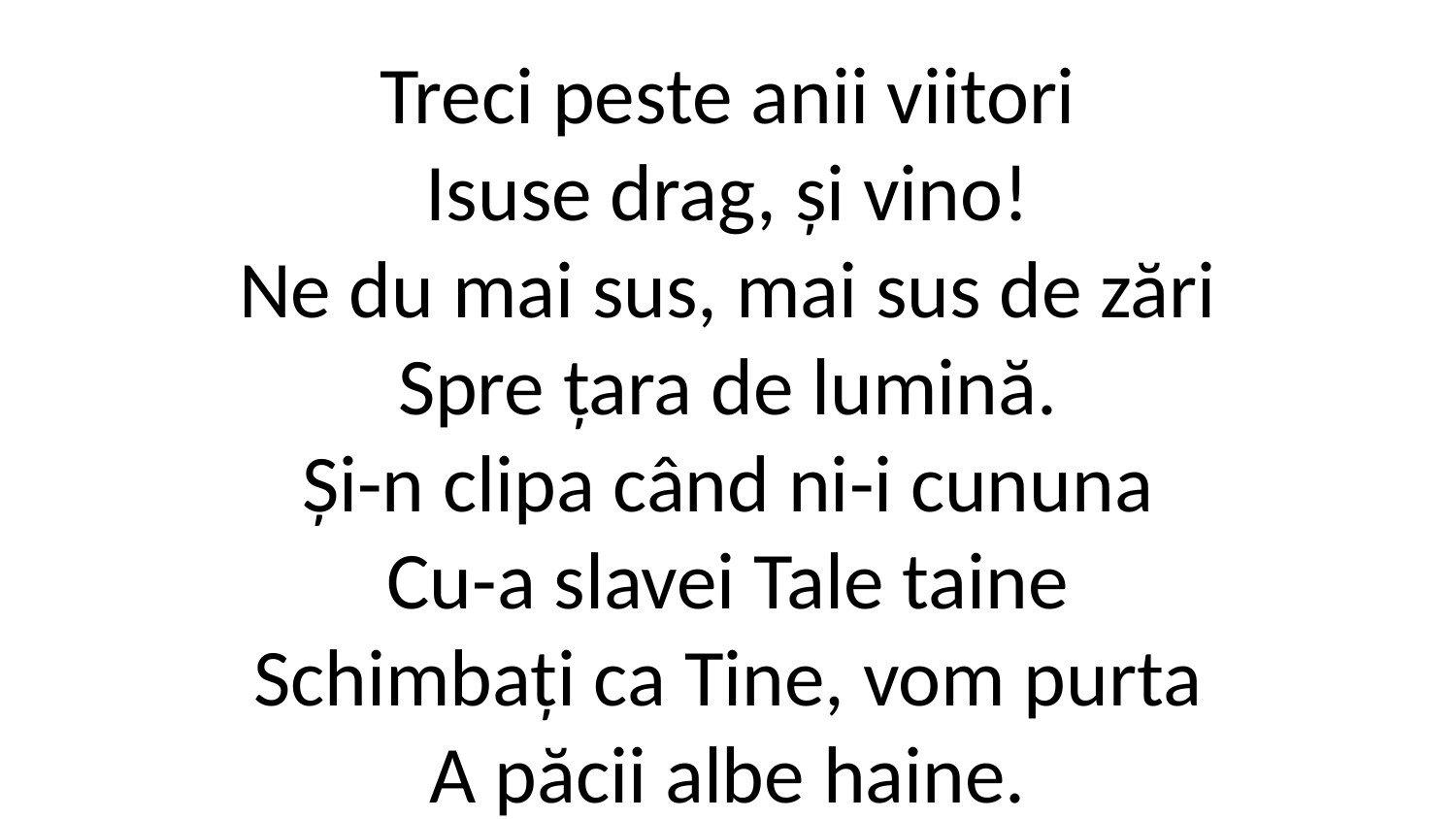

Treci peste anii viitori
Isuse drag, și vino!
Ne du mai sus, mai sus de zări
Spre țara de lumină.
Și-n clipa când ni-i cununa
Cu-a slavei Tale taine
Schimbați ca Tine, vom purta
A păcii albe haine.